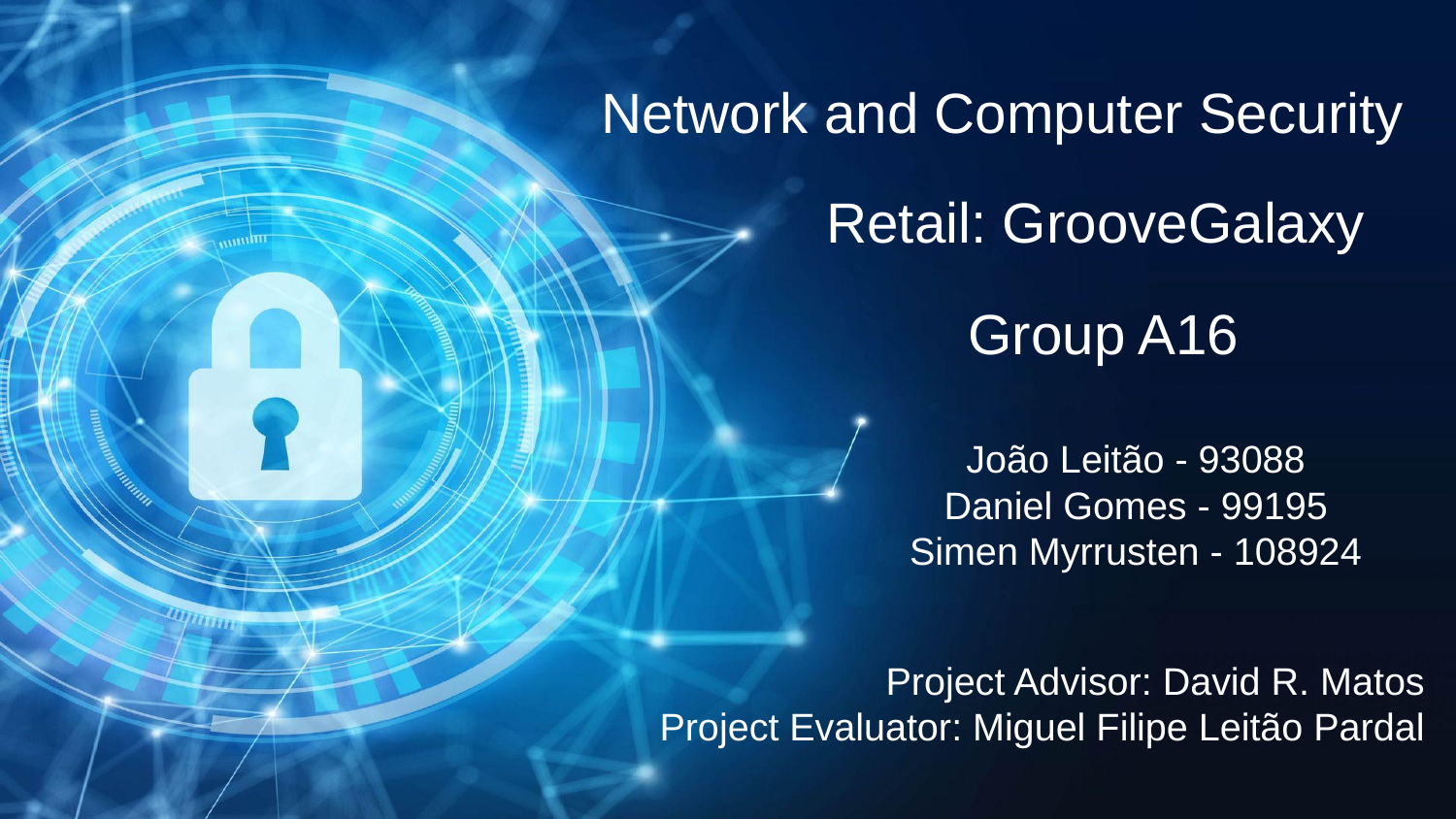

# Network and Computer Security
Retail: GrooveGalaxy
Group A16
João Leitão - 93088
Daniel Gomes - 99195
Simen Myrrusten - 108924
Project Advisor: David R. Matos
Project Evaluator: Miguel Filipe Leitão Pardal